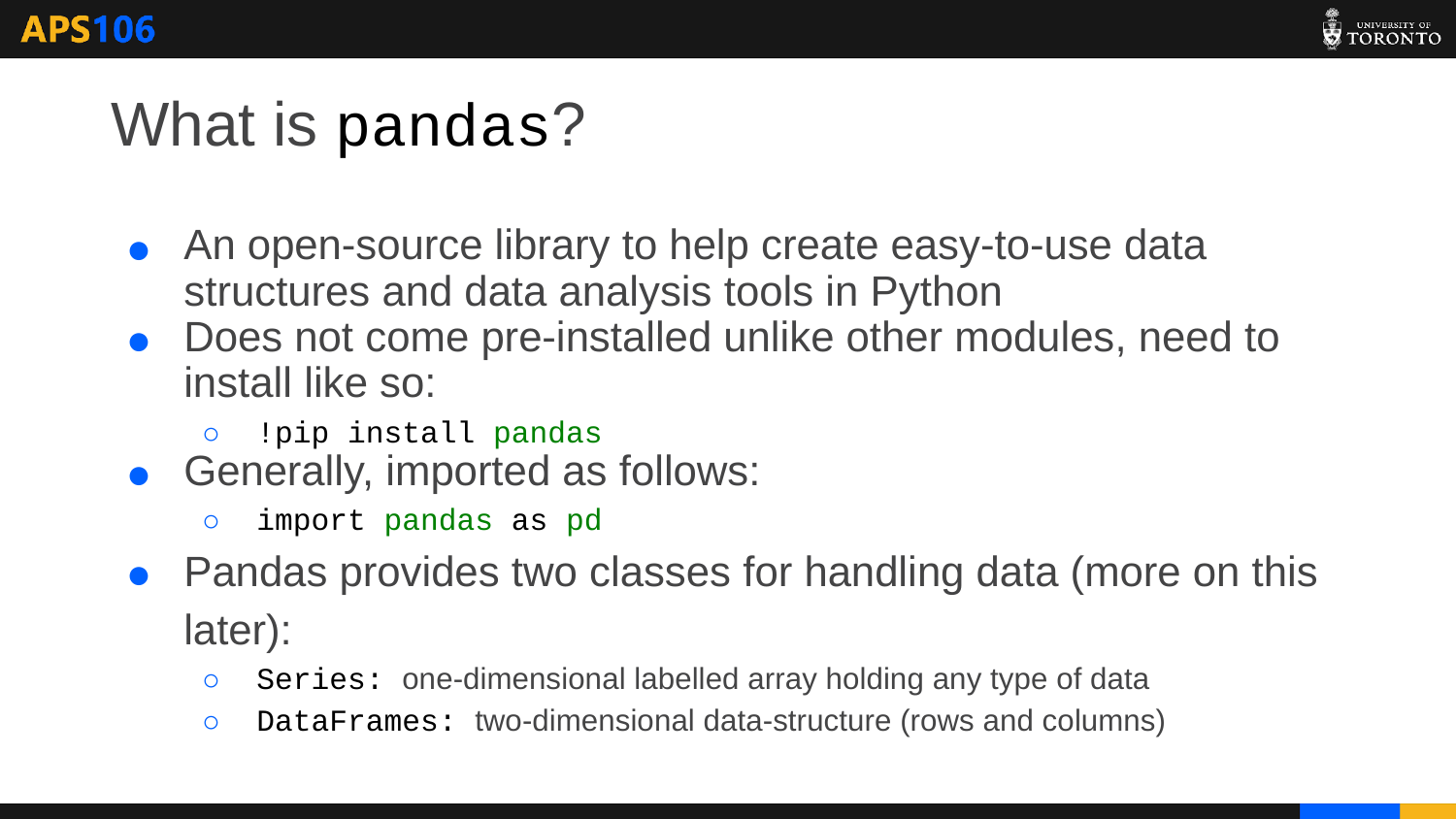

# What is pandas?
An open-source library to help create easy-to-use data structures and data analysis tools in Python
Does not come pre-installed unlike other modules, need to install like so:
!pip install pandas
Generally, imported as follows:
import pandas as pd
Pandas provides two classes for handling data (more on this later):
Series: one-dimensional labelled array holding any type of data
DataFrames: two-dimensional data-structure (rows and columns)